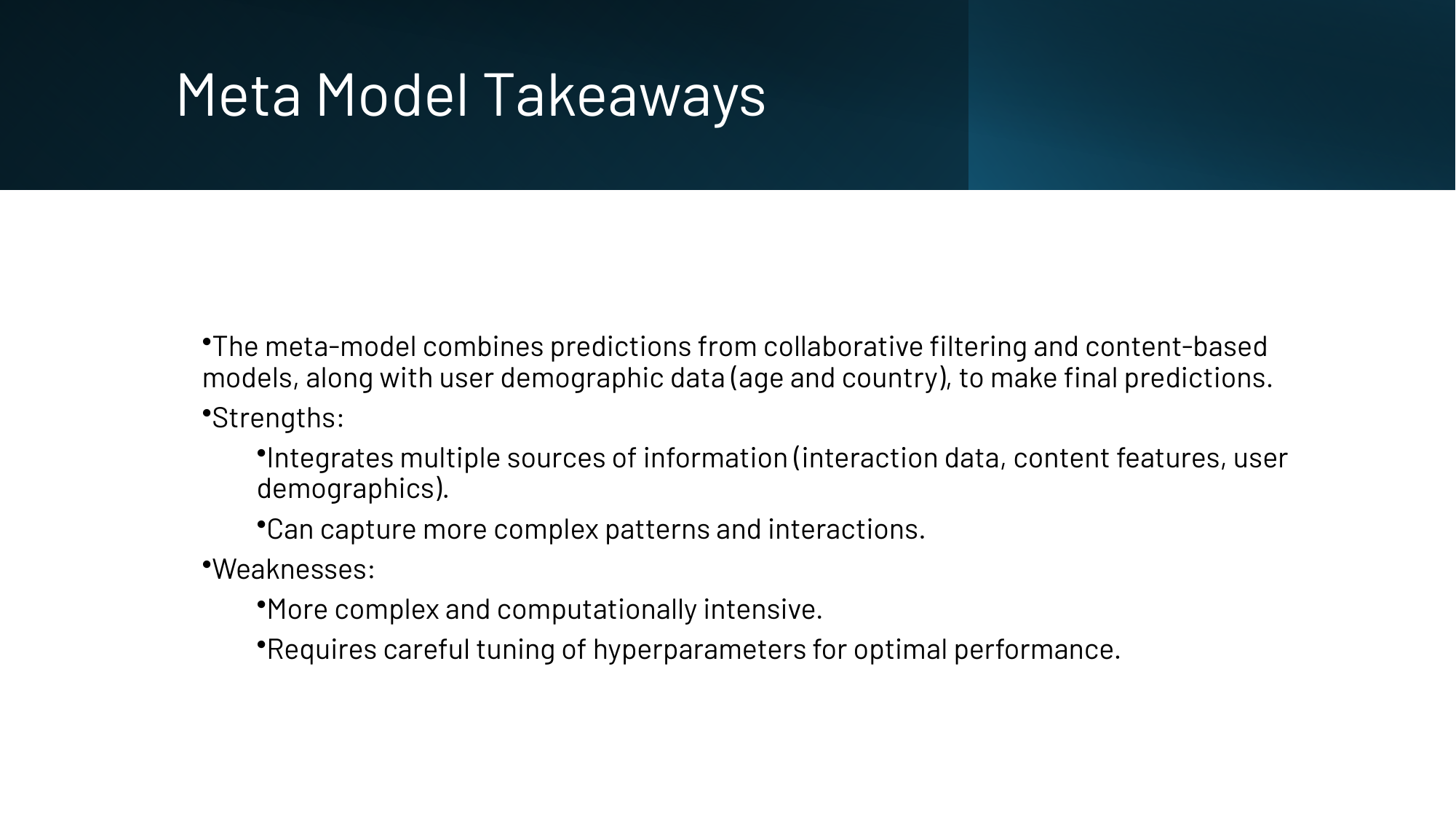

# Meta Model Takeaways

The meta-model combines predictions from collaborative filtering and content-based models, along with user demographic data (age and country), to make final predictions.
Strengths:
Integrates multiple sources of information (interaction data, content features, user demographics).
Can capture more complex patterns and interactions.
Weaknesses:
More complex and computationally intensive.
Requires careful tuning of hyperparameters for optimal performance.